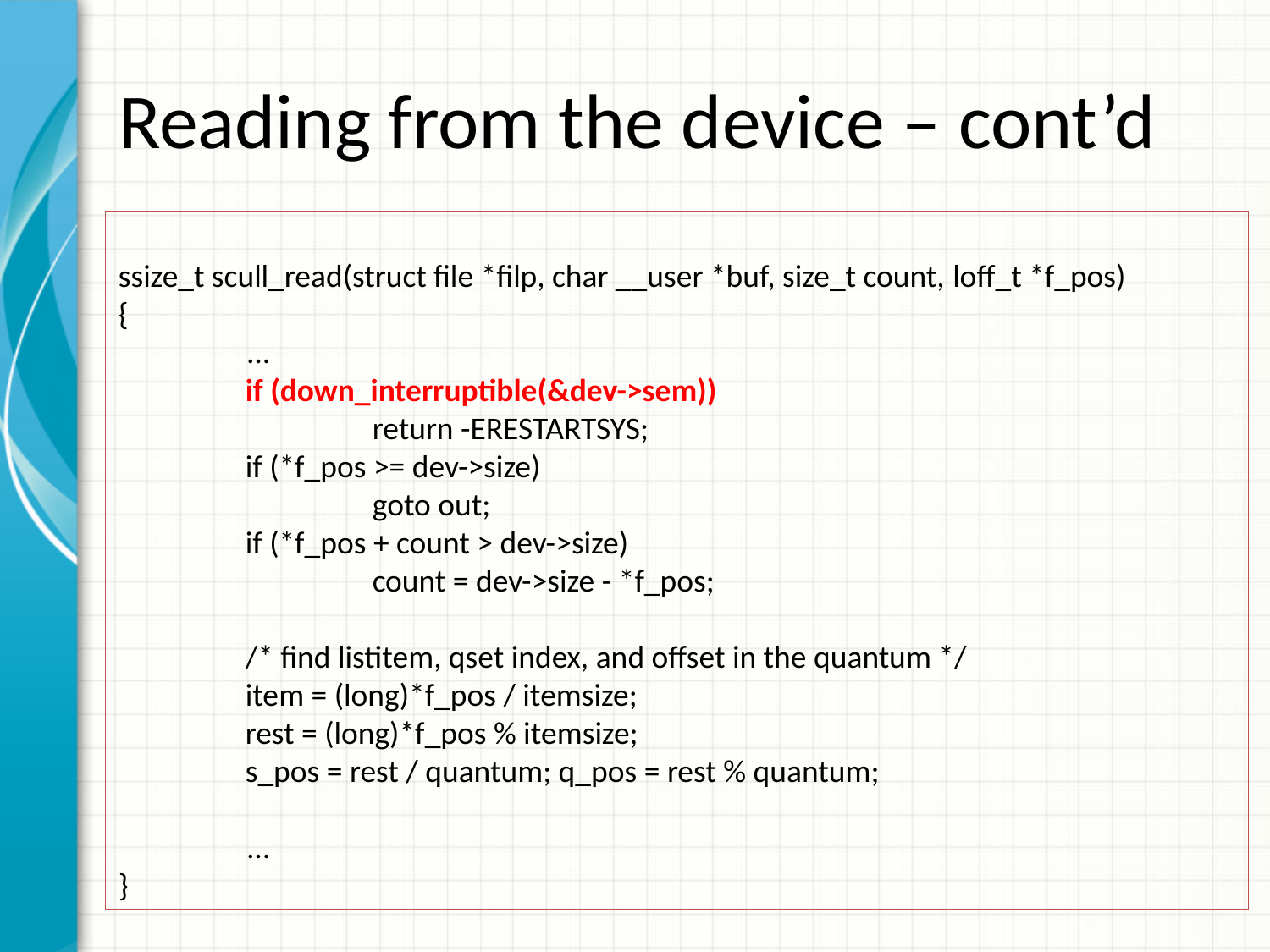

# Reading from the device – cont’d

ssize_t scull_read(struct file *filp, char __user *buf, size_t count, loff_t *f_pos)
{
                  …
	if (down_interruptible(&dev->sem))
		return -ERESTARTSYS;
	if (*f_pos >= dev->size)
		goto out;
	if (*f_pos + count > dev->size)
		count = dev->size - *f_pos;

	/* find listitem, qset index, and offset in the quantum */
	item = (long)*f_pos / itemsize;
	rest = (long)*f_pos % itemsize;
	s_pos = rest / quantum; q_pos = rest % quantum;

                  …
}